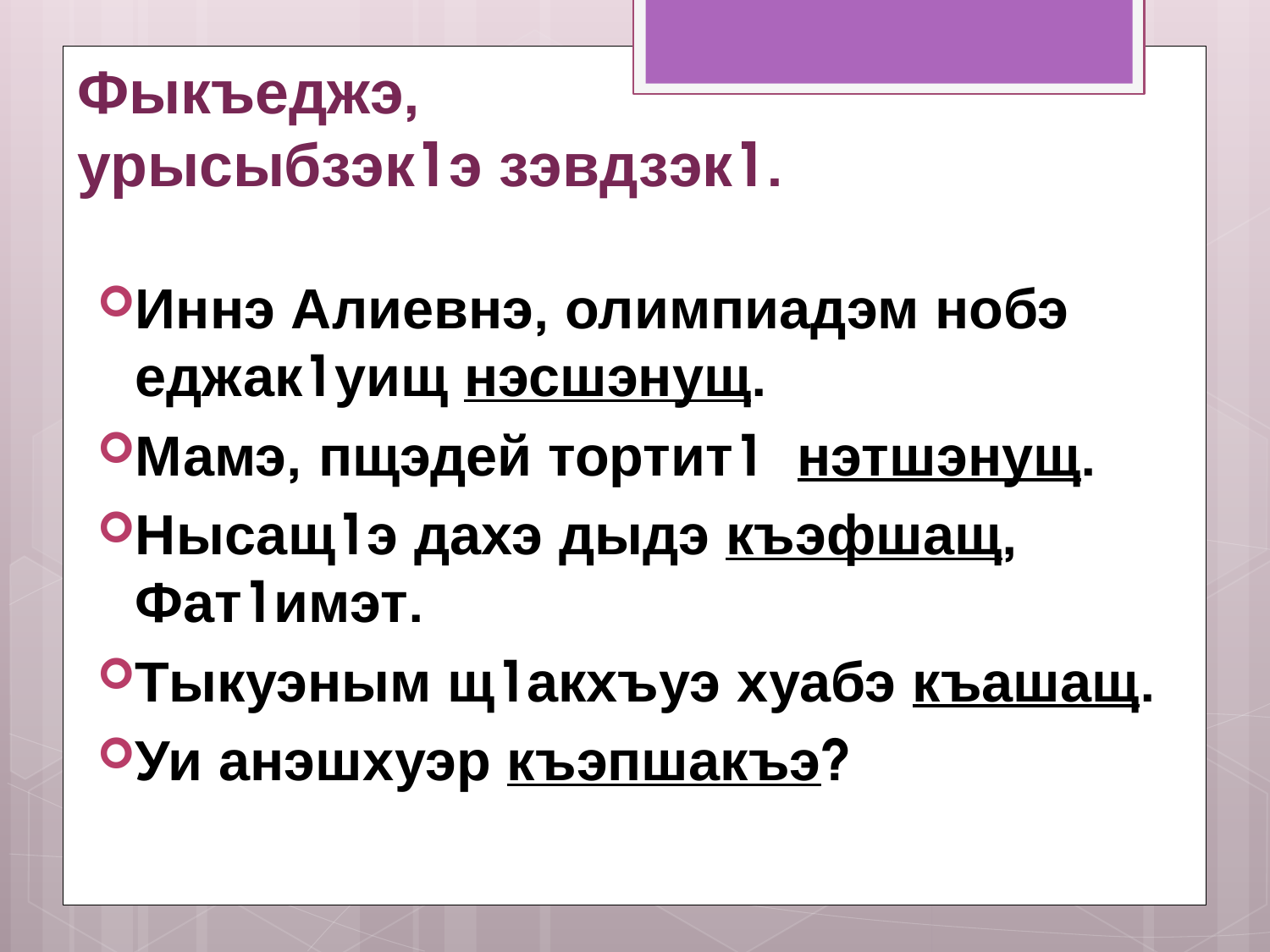

# Фыкъеджэ, урысыбзэк1э зэвдзэк1.
Иннэ Алиевнэ, олимпиадэм нобэ еджак1уищ нэсшэнущ.
Мамэ, пщэдей тортит1  нэтшэнущ.
Нысащ1э дахэ дыдэ къэфшащ, Фат1имэт.
Тыкуэным щ1акхъуэ хуабэ къашащ.
Уи анэшхуэр къэпшакъэ?